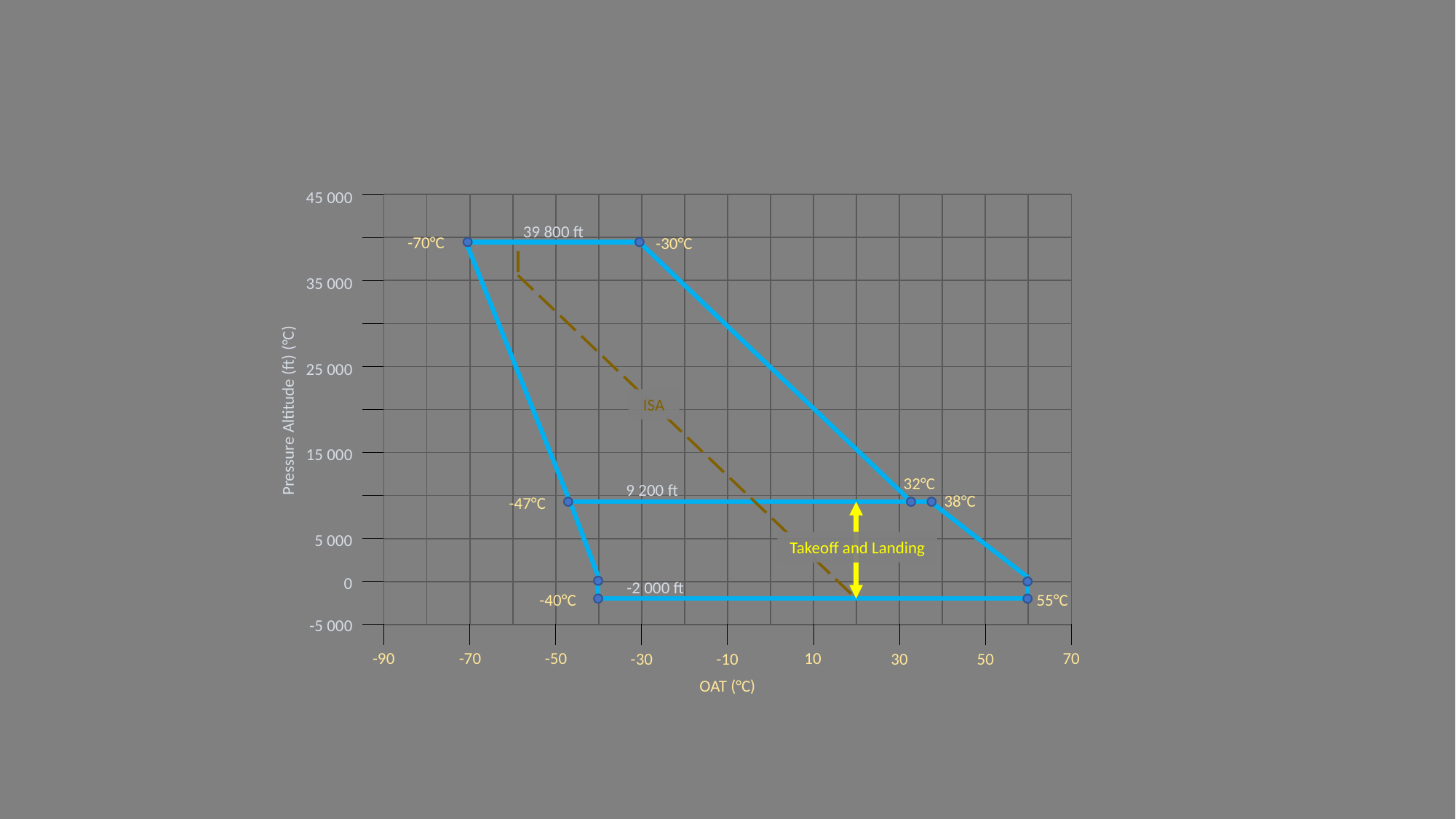

45 000
|  |  |  |  |  |  |  |  |  |  |  |  |  |  |  |  |
| --- | --- | --- | --- | --- | --- | --- | --- | --- | --- | --- | --- | --- | --- | --- | --- |
|  |  |  |  |  |  |  |  |  |  |  |  |  |  |  |  |
|  |  |  |  |  |  |  |  |  |  |  |  |  |  |  |  |
|  |  |  |  |  |  |  |  |  |  |  |  |  |  |  |  |
|  |  |  |  |  |  |  |  |  |  |  |  |  |  |  |  |
|  |  |  |  |  |  |  |  |  |  |  |  |  |  |  |  |
|  |  |  |  |  |  |  |  |  |  |  |  |  |  |  |  |
|  |  |  |  |  |  |  |  |  |  |  |  |  |  |  |  |
|  |  |  |  |  |  |  |  |  |  |  |  |  |  |  |  |
|  |  |  |  |  |  |  |  |  |  |  |  |  |  |  |  |
39 800 ft
-70°C
-30°C

35 000

25 000
ISA
Pressure Altitude (ft) (°C)
15 000
32°C
9 200 ft
38°C
-47°C

5 000
Takeoff and Landing
0
-2 000 ft

55°C
-40°C

-5 000
-50
10
70
-90
-70
-30
-10
30
50
OAT (°C)